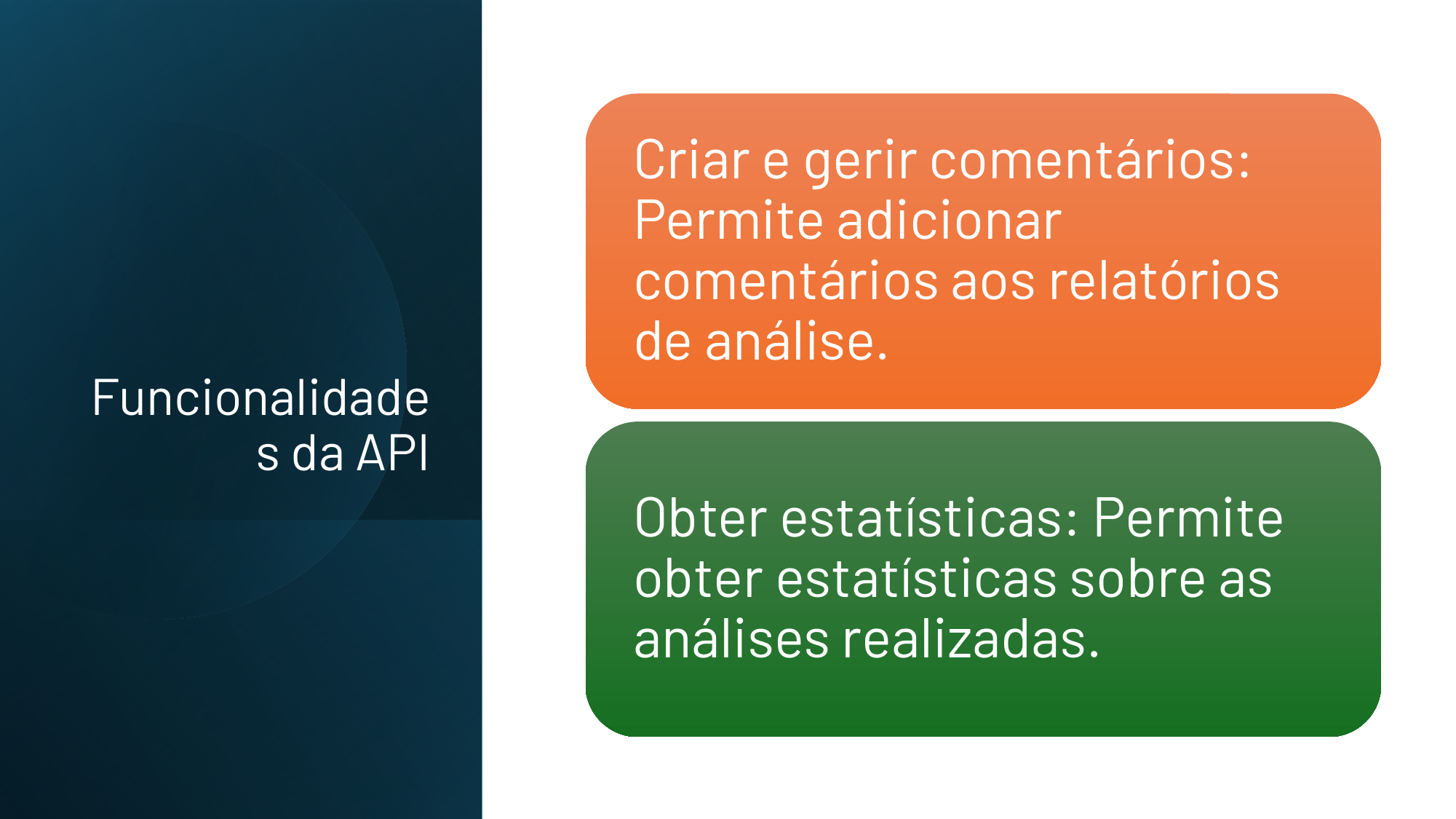

Criar e gerir comentários: Permite adicionar comentários aos relatórios de análise.
Obter estatísticas: Permite obter estatísticas sobre as análises realizadas.

# Funcionalidades da API